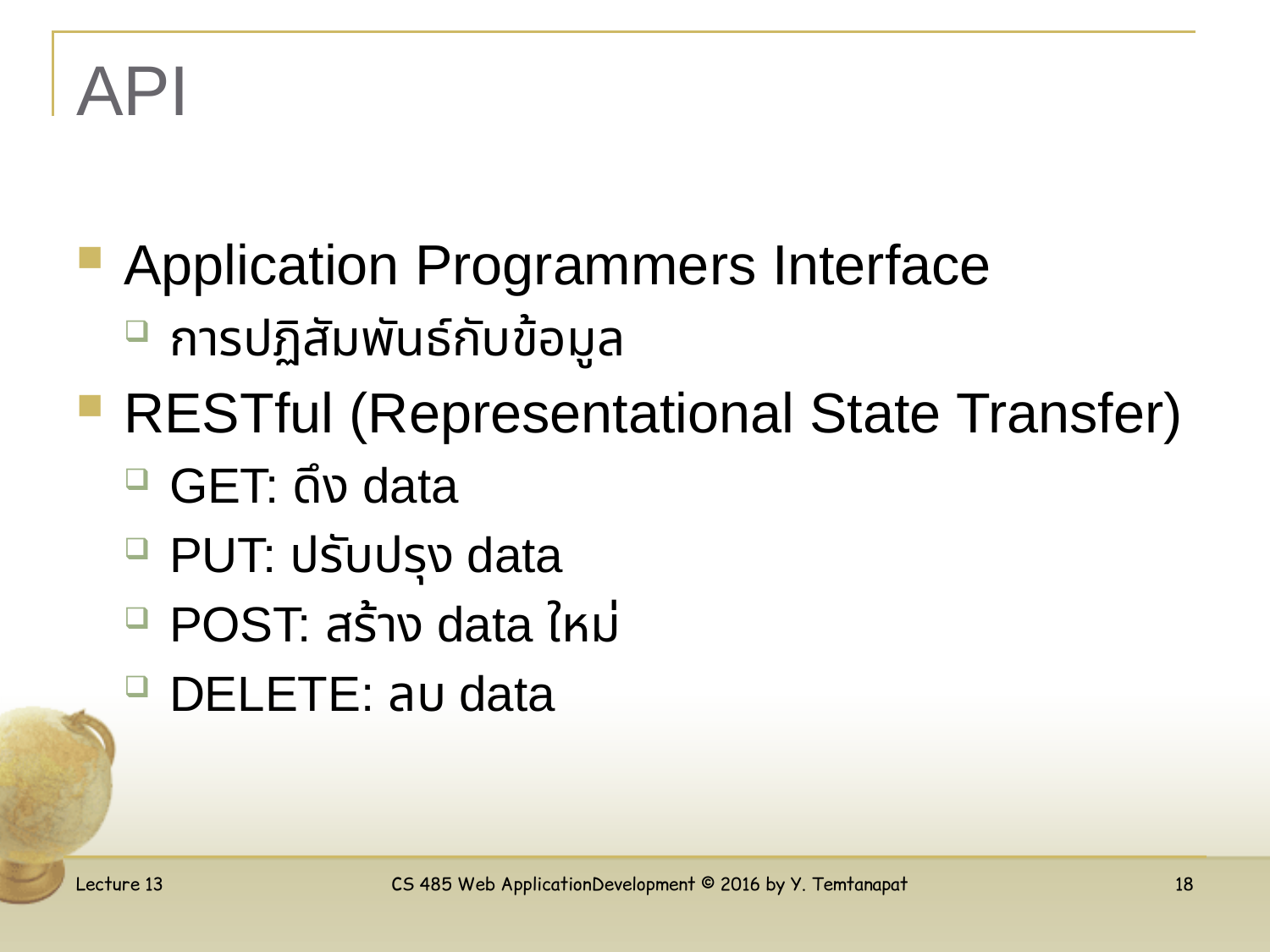

# API
Application Programmers Interface
การปฏิสัมพันธ์กับข้อมูล
RESTful (Representational State Transfer)
GET: ดึง data
PUT: ปรับปรุง data
POST: สร้าง data ใหม่
DELETE: ลบ data
Lecture 13
CS 485 Web ApplicationDevelopment © 2016 by Y. Temtanapat
18